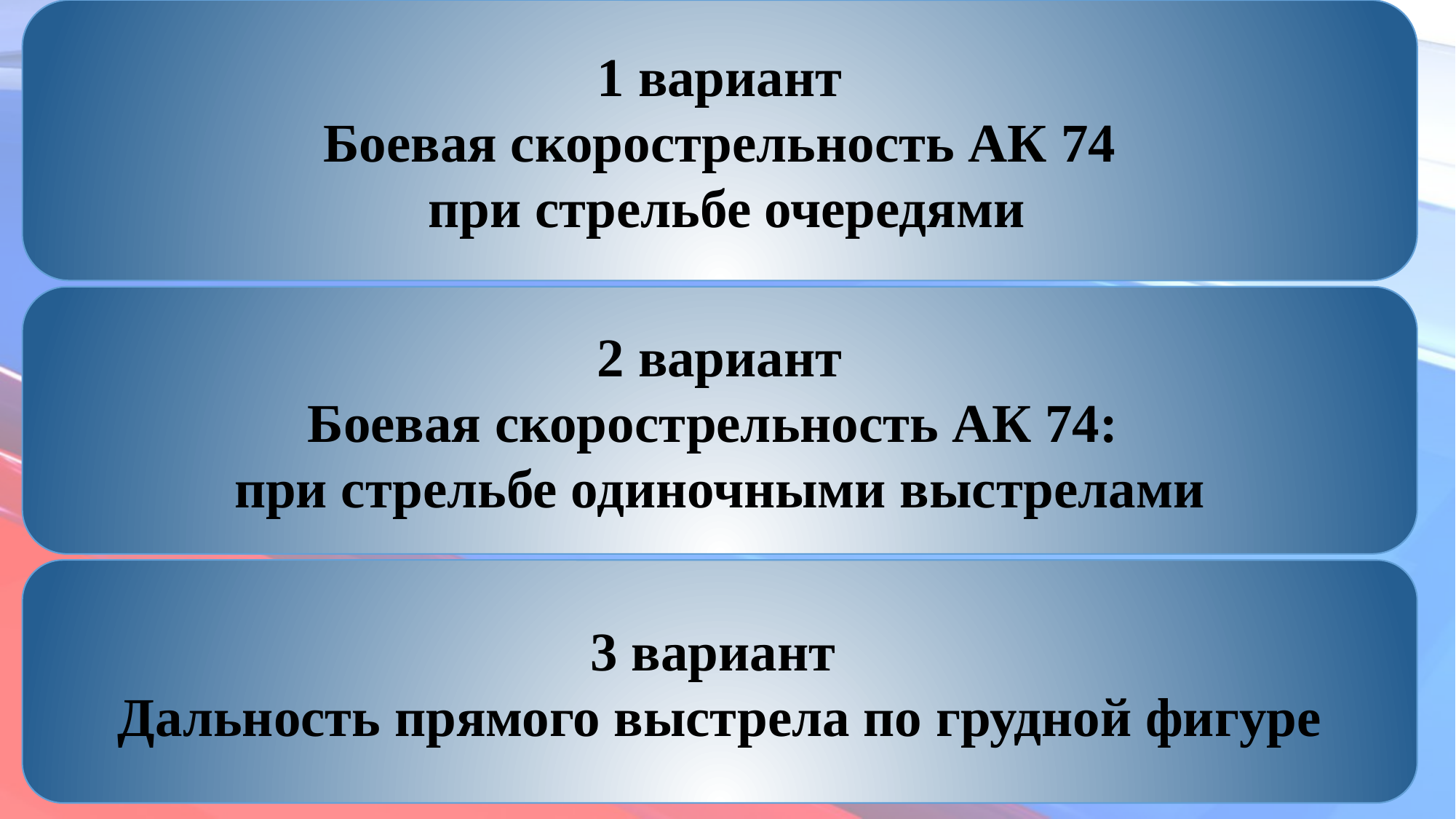

1 вариант
Боевая скорострельность АК 74
 при стрельбе очередями
1
 2 вариант
Боевая скорострельность АК 74:
при стрельбе одиночными выстрелами
3 вариант
Дальность прямого выстрела по грудной фигуре